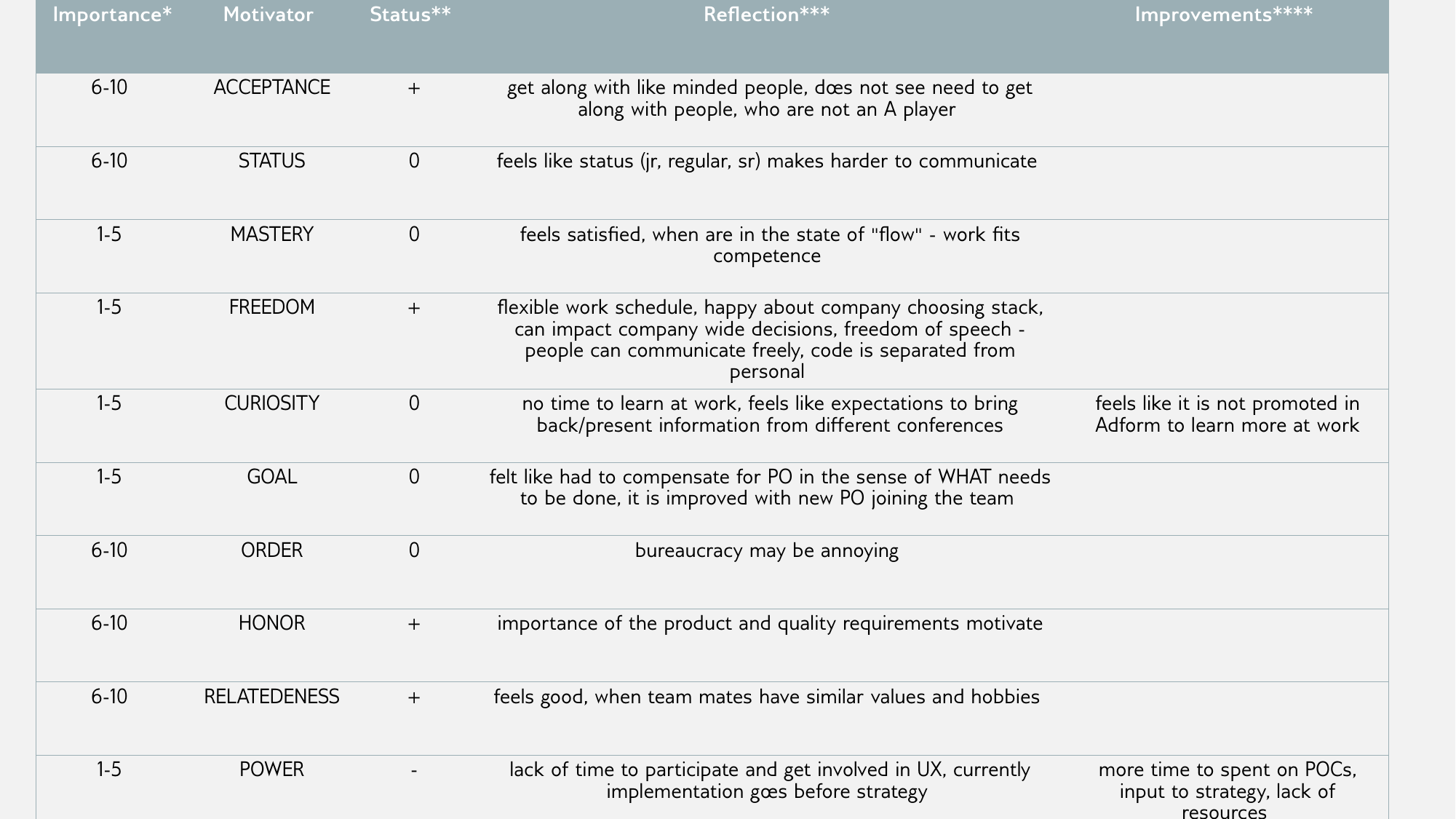

| Importance\* | Motivator | Status\*\* | Reflection\*\*\* | Improvements\*\*\*\* |
| --- | --- | --- | --- | --- |
| 6-10 | ACCEPTANCE | + | get along with like minded people, does not see need to get along with people, who are not an A player |  |
| 6-10 | STATUS | 0 | feels like status (jr, regular, sr) makes harder to communicate |  |
| 1-5 | MASTERY | 0 | feels satisfied, when are in the state of "flow" - work fits competence |  |
| 1-5 | FREEDOM | + | flexible work schedule, happy about company choosing stack, can impact company wide decisions, freedom of speech - people can communicate freely, code is separated from personal |  |
| 1-5 | CURIOSITY | 0 | no time to learn at work, feels like expectations to bring back/present information from different conferences | feels like it is not promoted in Adform to learn more at work |
| 1-5 | GOAL | 0 | felt like had to compensate for PO in the sense of WHAT needs to be done, it is improved with new PO joining the team |  |
| 6-10 | ORDER | 0 | bureaucracy may be annoying |  |
| 6-10 | HONOR | + | importance of the product and quality requirements motivate |  |
| 6-10 | RELATEDENESS | + | feels good, when team mates have similar values and hobbies |  |
| 1-5 | POWER | - | lack of time to participate and get involved in UX, currently implementation goes before strategy | more time to spent on POCs, input to strategy, lack of resources |